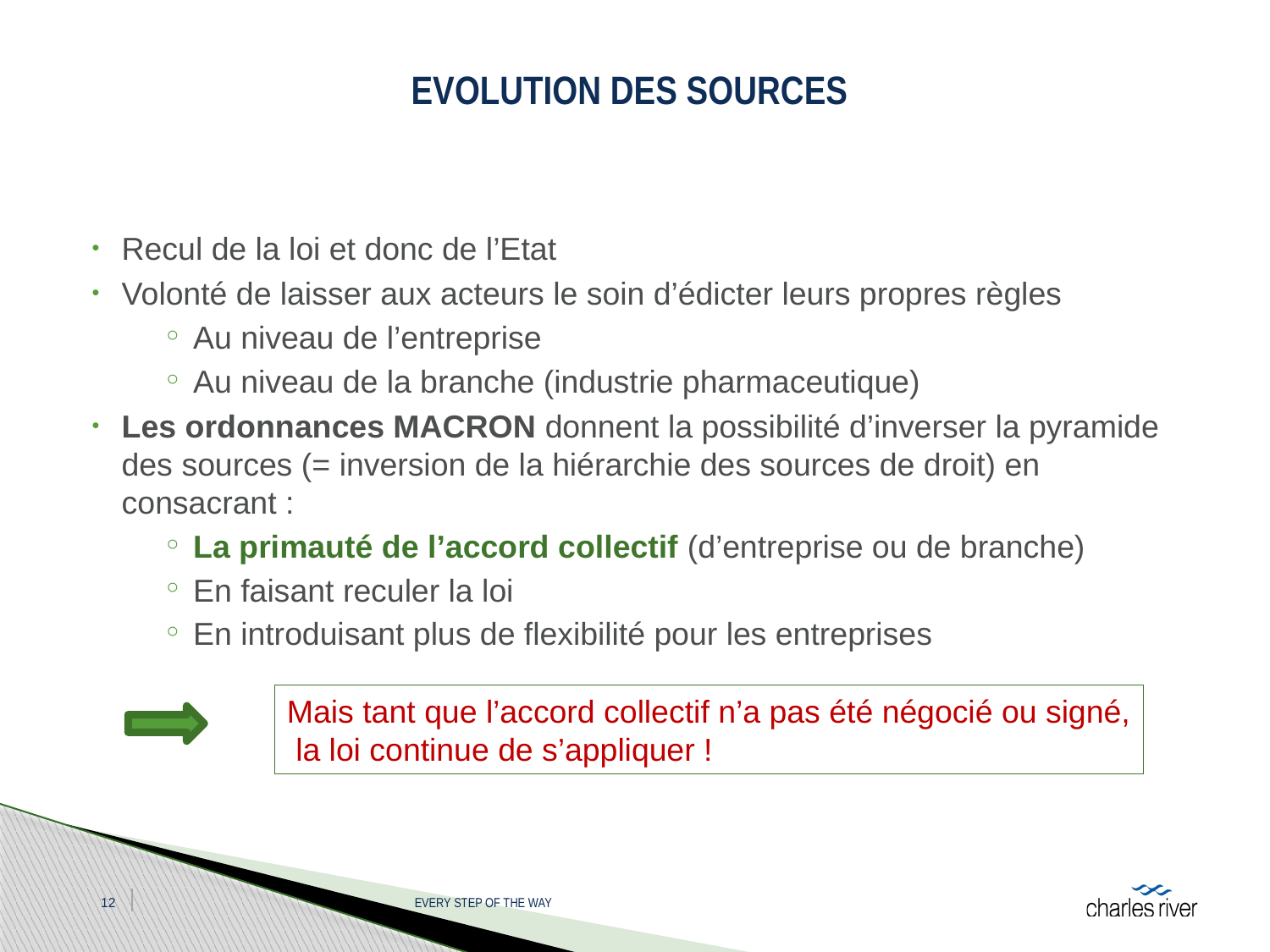

# Evolution des sources

Recul de la loi et donc de l’Etat
Volonté de laisser aux acteurs le soin d’édicter leurs propres règles
Au niveau de l’entreprise
Au niveau de la branche (industrie pharmaceutique)
Les ordonnances MACRON donnent la possibilité d’inverser la pyramide des sources (= inversion de la hiérarchie des sources de droit) en consacrant :
La primauté de l’accord collectif (d’entreprise ou de branche)
En faisant reculer la loi
En introduisant plus de flexibilité pour les entreprises

Mais tant que l’accord collectif n’a pas été négocié ou signé,
 la loi continue de s’appliquer !

12
EVERY STEP OF THE WAY